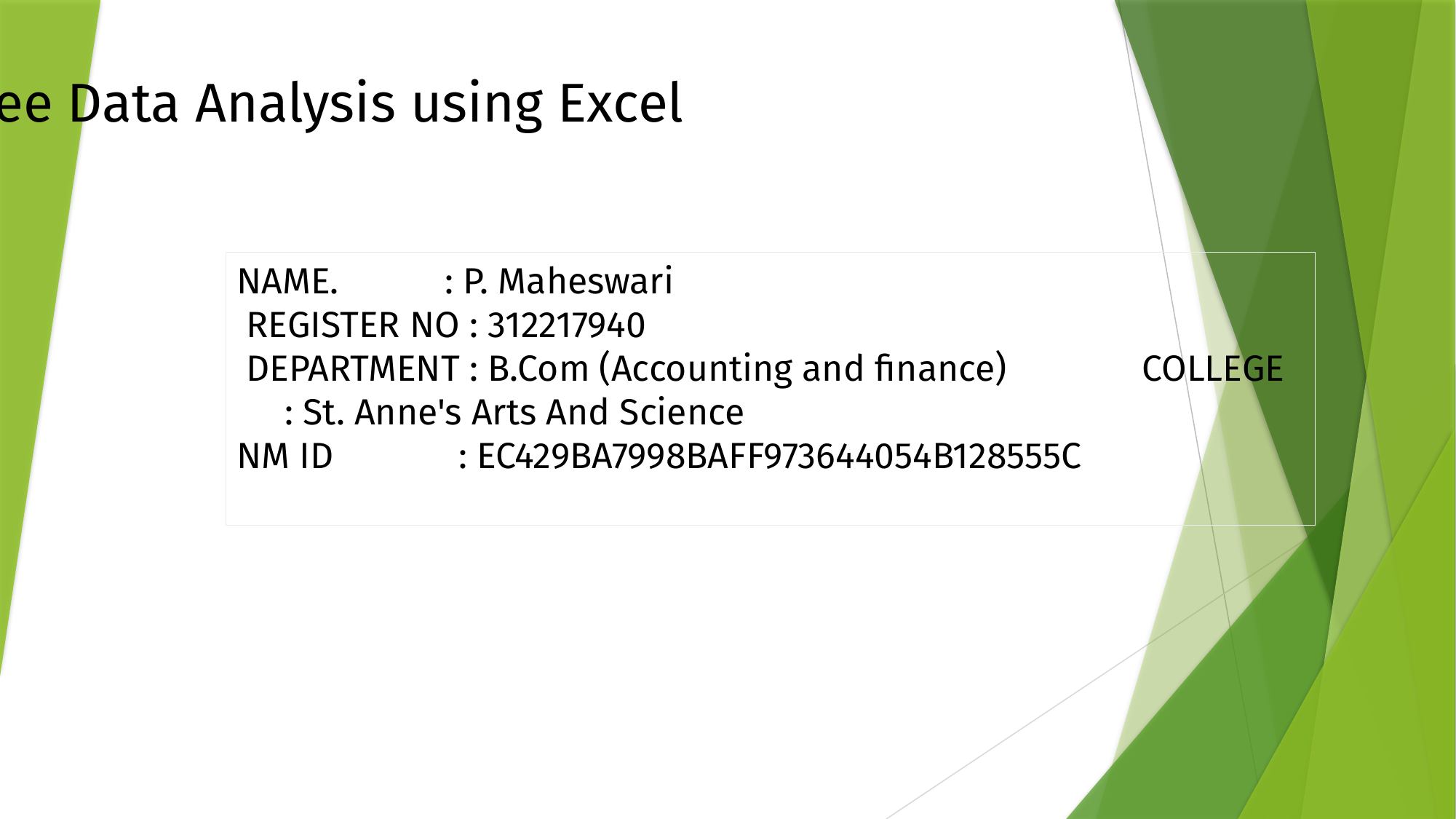

# Employee Data Analysis using Excel

NAME.           : P. Maheswari
 REGISTER NO : 312217940
 DEPARTMENT : B.Com (Accounting and finance)              COLLEGE        : St. Anne's Arts And Science
NM ID             : EC429BA7998BAFF973644054B128555C